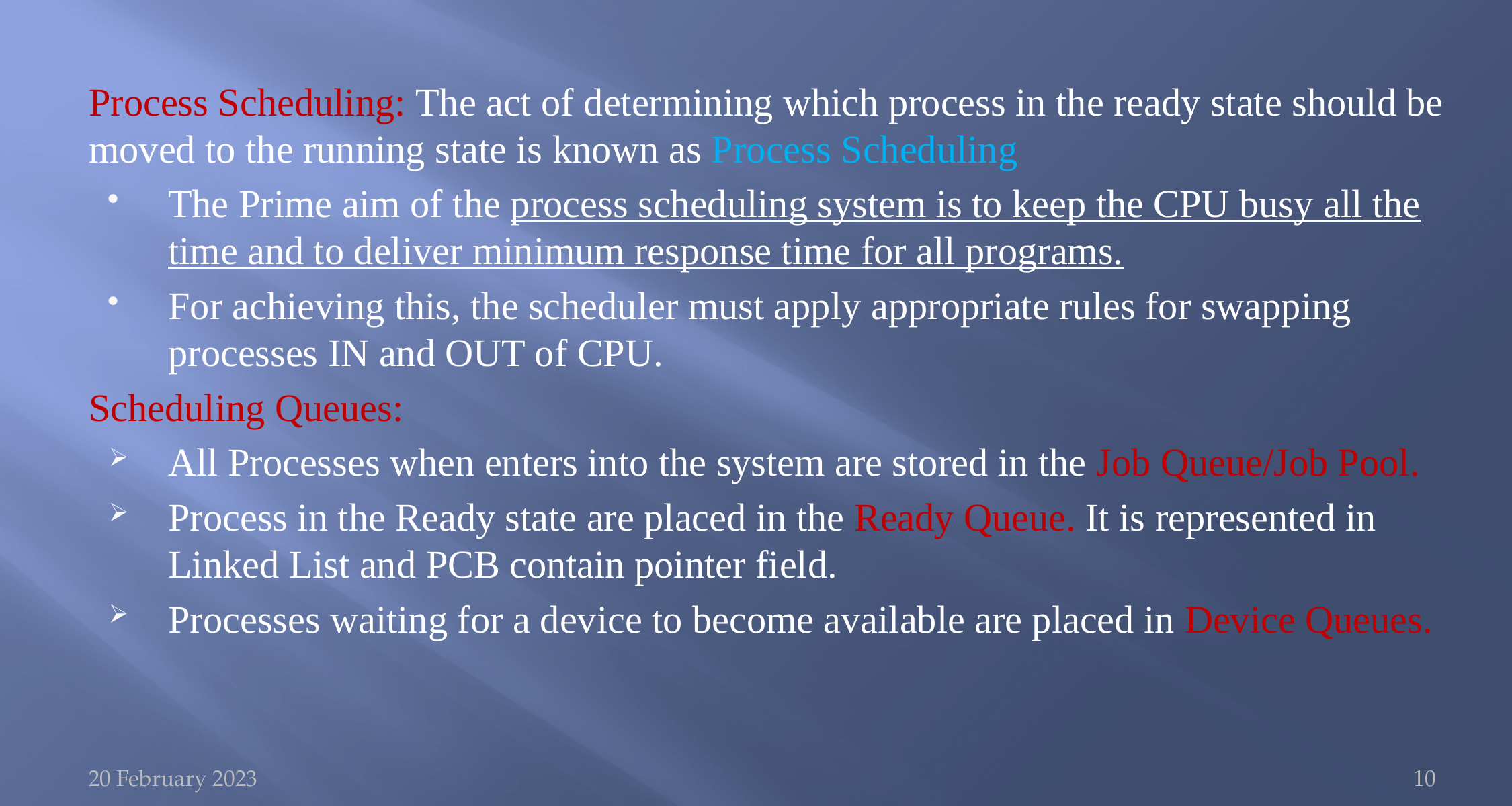

Process Scheduling: The act of determining which process in the ready state should be moved to the running state is known as Process Scheduling
The Prime aim of the process scheduling system is to keep the CPU busy all the time and to deliver minimum response time for all programs.
For achieving this, the scheduler must apply appropriate rules for swapping processes IN and OUT of CPU.
Scheduling Queues:
All Processes when enters into the system are stored in the Job Queue/Job Pool.
Process in the Ready state are placed in the Ready Queue. It is represented in Linked List and PCB contain pointer field.
Processes waiting for a device to become available are placed in Device Queues.

20 February 2023
10